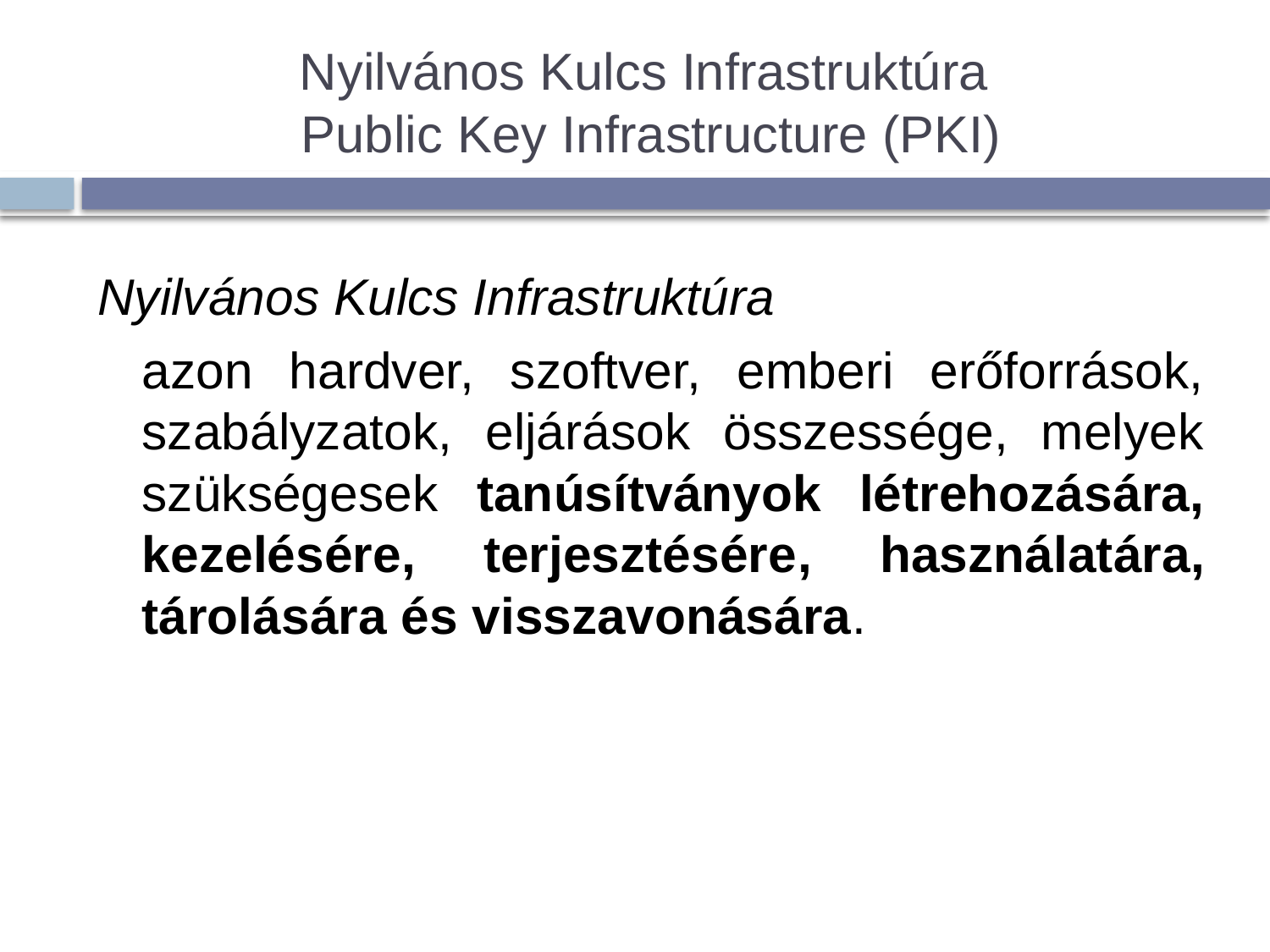

# Nyilvános Kulcs Infrastruktúra Public Key Infrastructure (PKI)
Nyilvános Kulcs Infrastruktúra
	azon hardver, szoftver, emberi erőforrások, szabályzatok, eljárások összessége, melyek szükségesek tanúsítványok létrehozására, kezelésére, terjesztésére, használatára, tárolására és visszavonására.